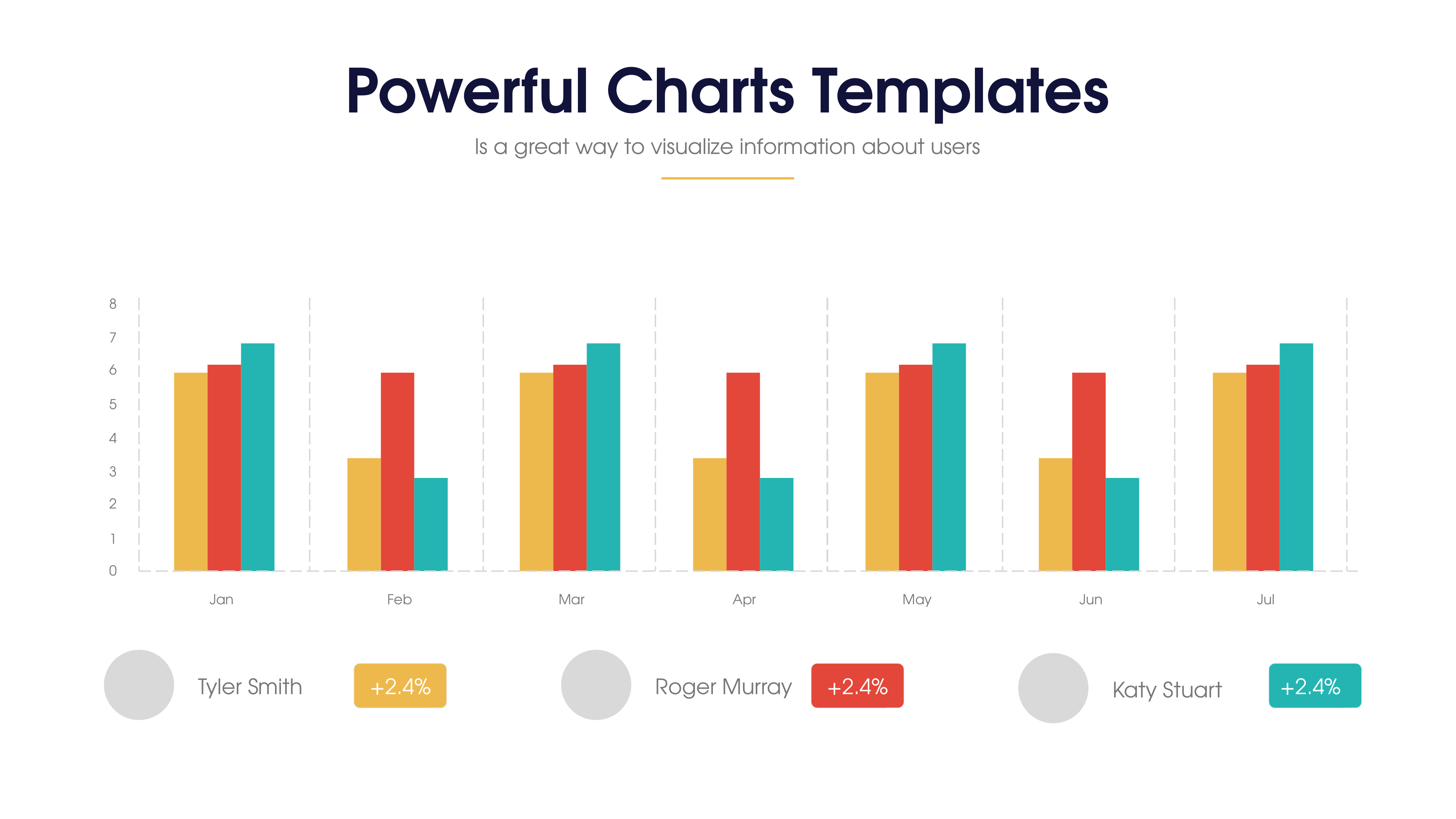

Powerful Charts Templates
Is a great way to visualize information about users

8
7
6
5
4
3
2
1
0

Jan
Feb
Mar
Apr
May
Jun
Jul

Tyler Smith
+2.4%
Roger Murray
+2.4%
+2.4%
Katy Stuart